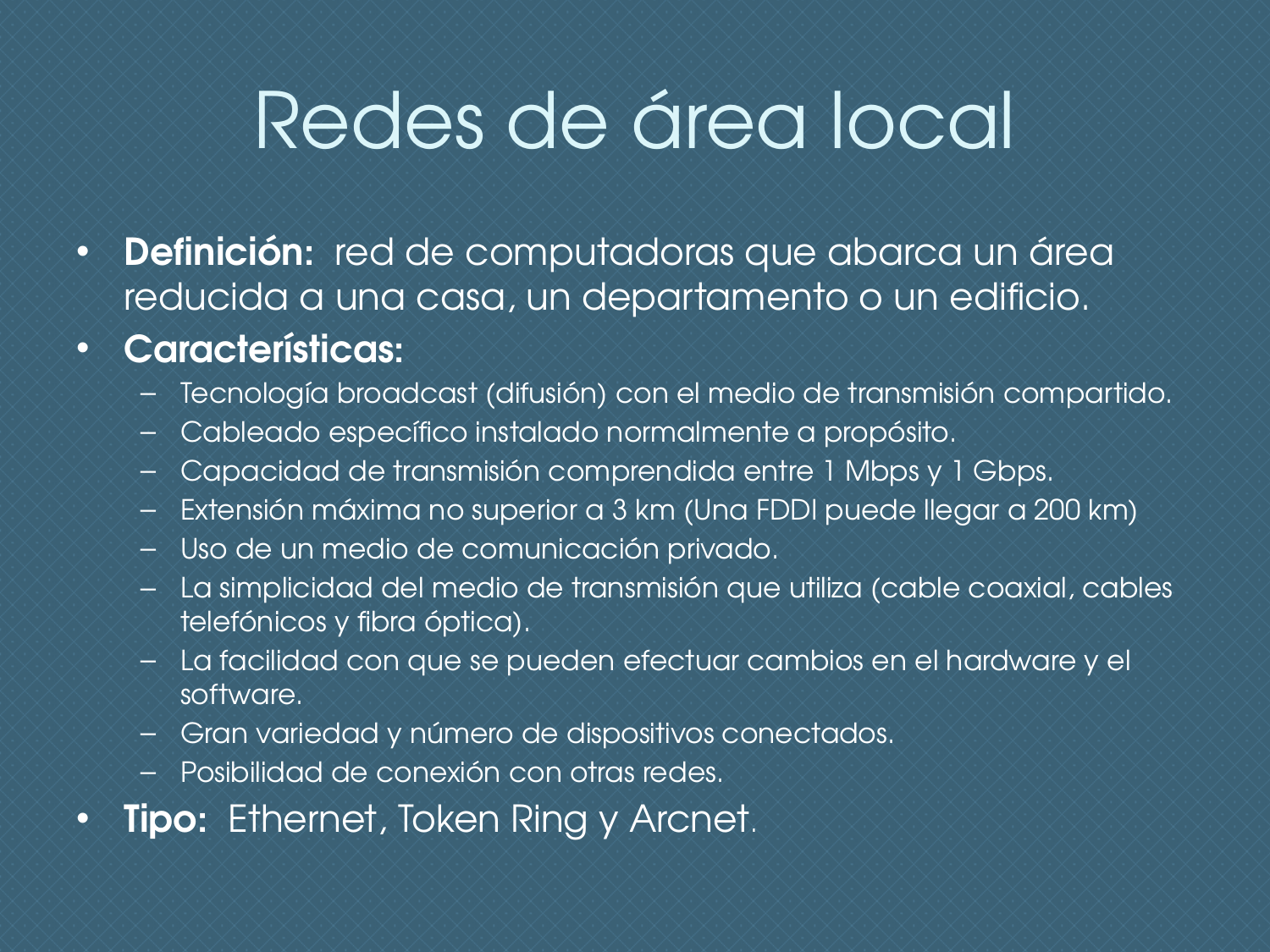

# Redes de área local
Definición:  red de computadoras que abarca un área reducida a una casa, un departamento o un edificio.
Características:
Tecnología broadcast (difusión) con el medio de transmisión compartido.
Cableado específico instalado normalmente a propósito.
Capacidad de transmisión comprendida entre 1 Mbps y 1 Gbps.
Extensión máxima no superior a 3 km (Una FDDI puede llegar a 200 km)
Uso de un medio de comunicación privado.
La simplicidad del medio de transmisión que utiliza (cable coaxial, cables telefónicos y fibra óptica).
La facilidad con que se pueden efectuar cambios en el hardware y el software.
Gran variedad y número de dispositivos conectados.
Posibilidad de conexión con otras redes.
Tipo:  Ethernet, Token Ring y Arcnet.